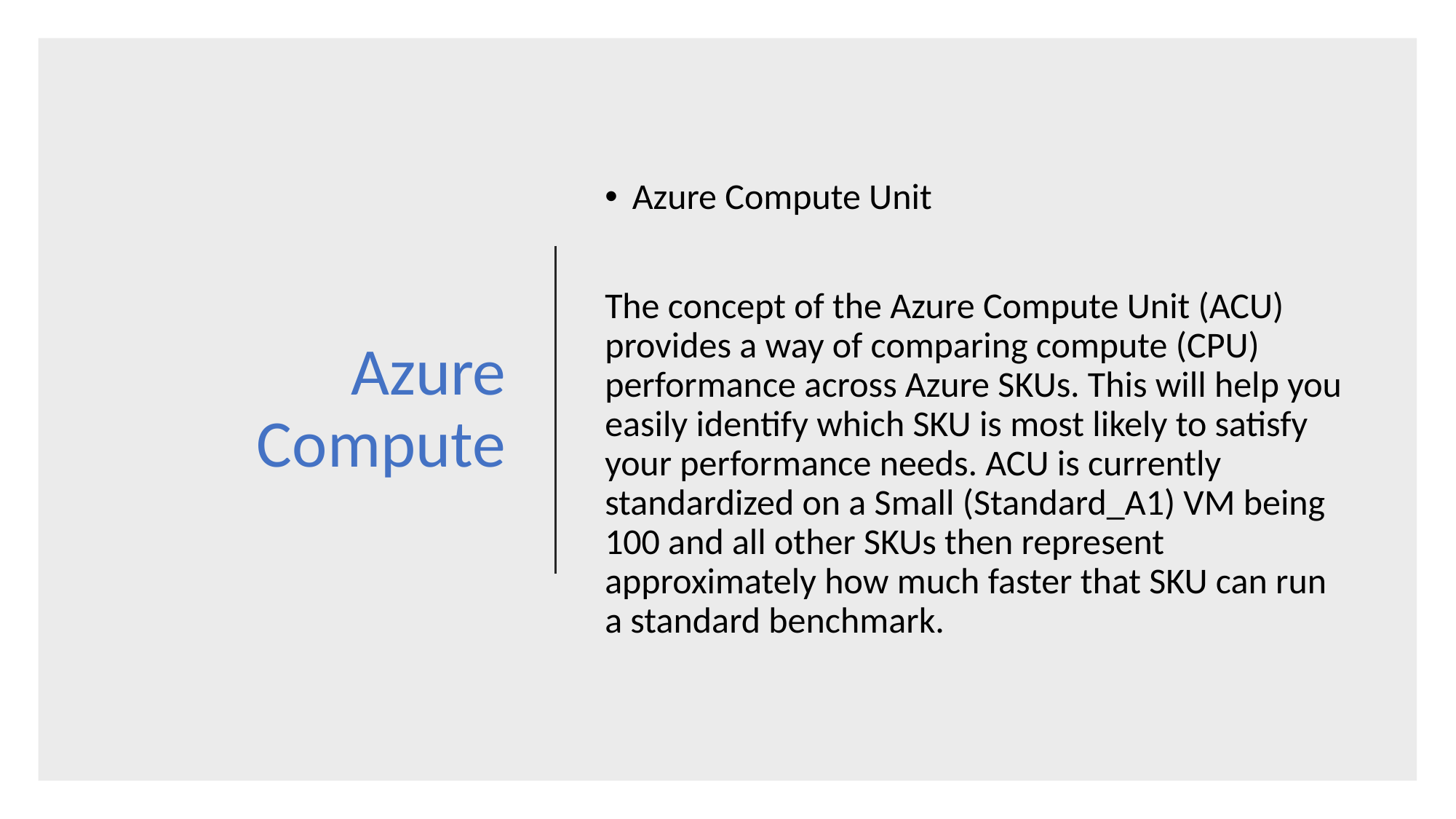

# Azure Compute
Azure Compute Unit

The concept of the Azure Compute Unit (ACU) provides a way of comparing compute (CPU) performance across Azure SKUs. This will help you easily identify which SKU is most likely to satisfy your performance needs. ACU is currently standardized on a Small (Standard_A1) VM being 100 and all other SKUs then represent approximately how much faster that SKU can run a standard benchmark.